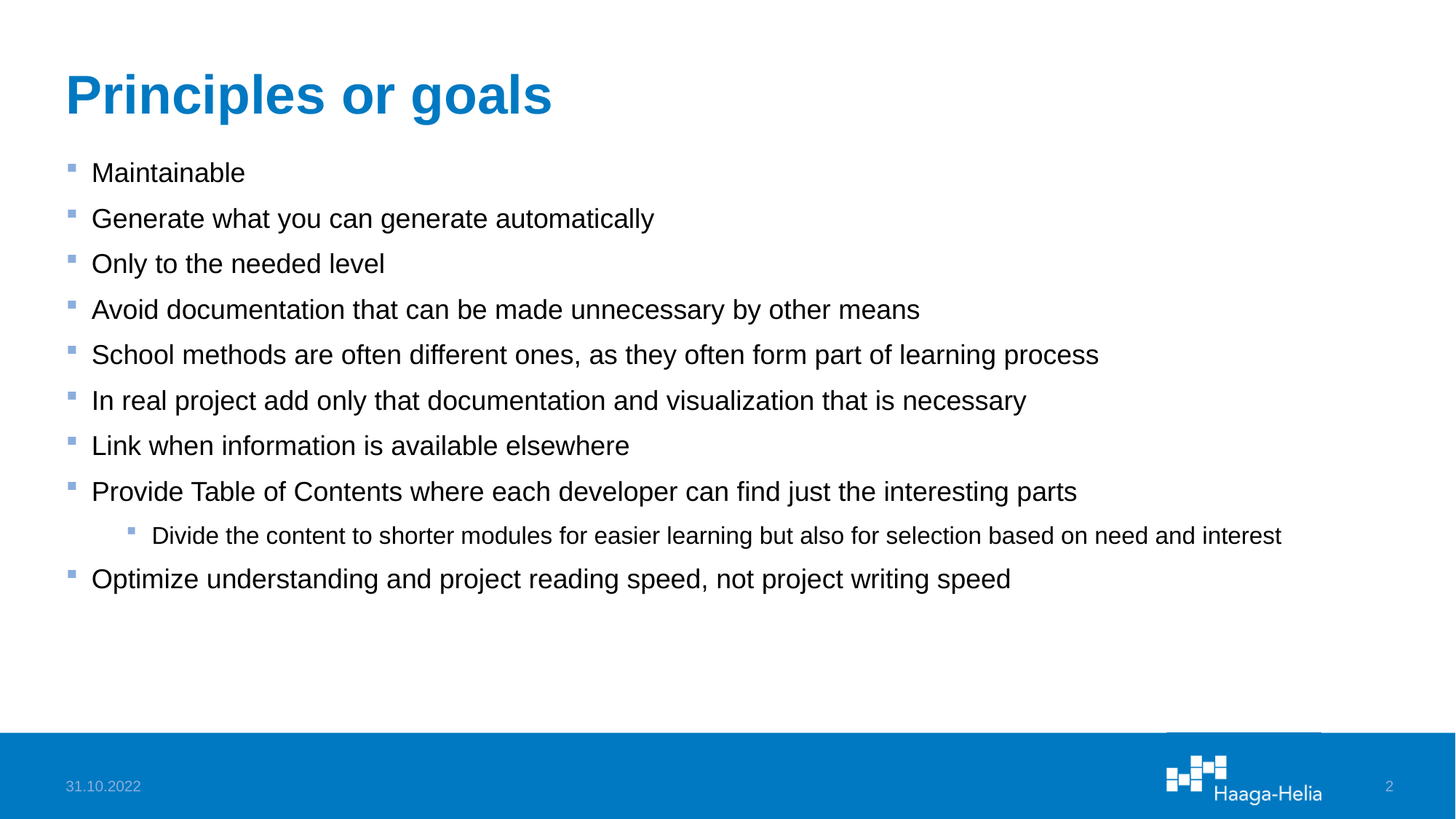

# Principles or goals
Maintainable
Generate what you can generate automatically
Only to the needed level
Avoid documentation that can be made unnecessary by other means
School methods are often different ones, as they often form part of learning process
In real project add only that documentation and visualization that is necessary
Link when information is available elsewhere
Provide Table of Contents where each developer can find just the interesting parts
Divide the content to shorter modules for easier learning but also for selection based on need and interest
Optimize understanding and project reading speed, not project writing speed

31.10.2022

2